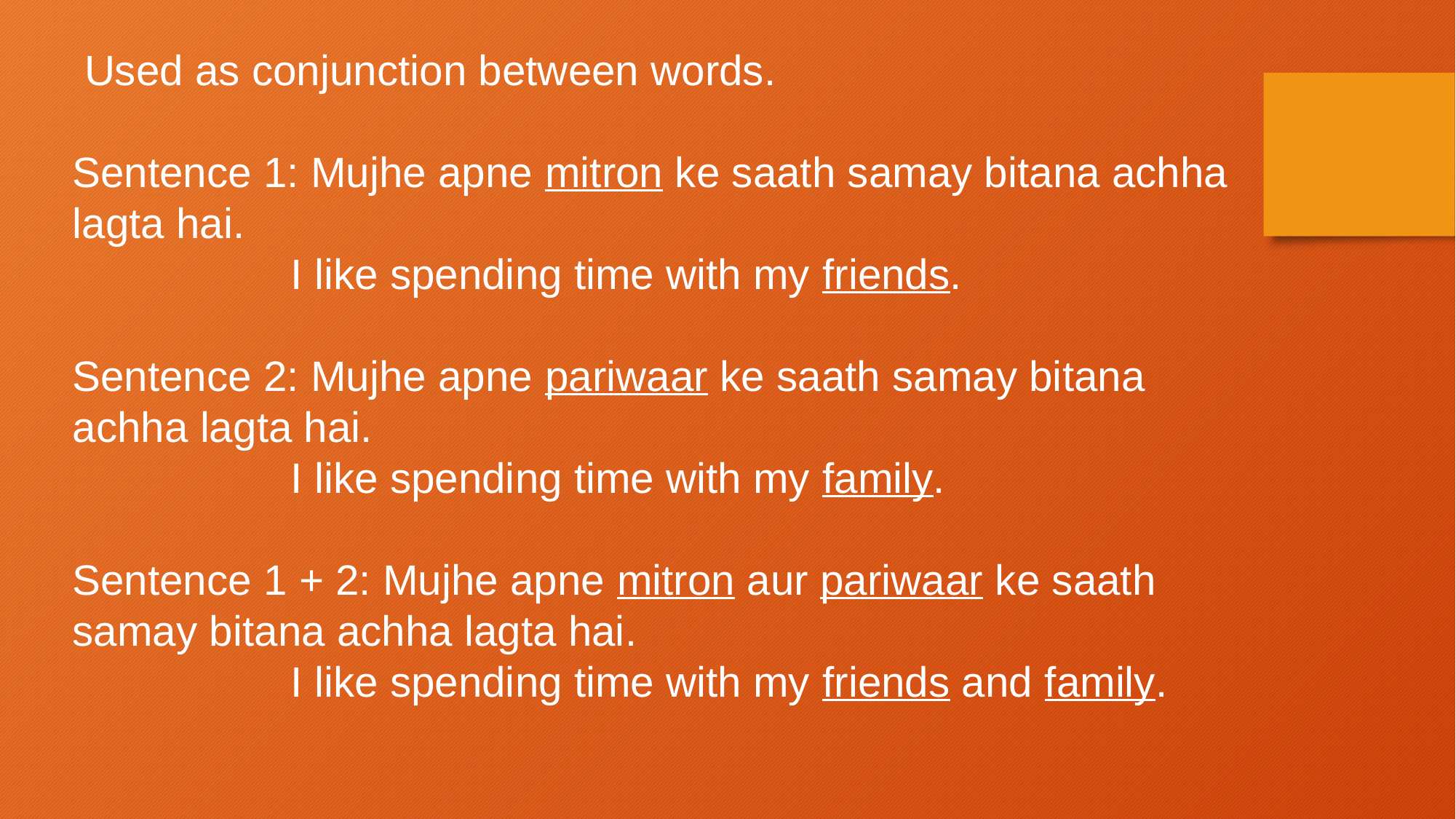

Used as conjunction between words.

Sentence 1: Mujhe apne mitron ke saath samay bitana achha lagta hai.
		I like spending time with my friends.

Sentence 2: Mujhe apne pariwaar ke saath samay bitana achha lagta hai.
		I like spending time with my family.

Sentence 1 + 2: Mujhe apne mitron aur pariwaar ke saath samay bitana achha lagta hai.
		I like spending time with my friends and family.